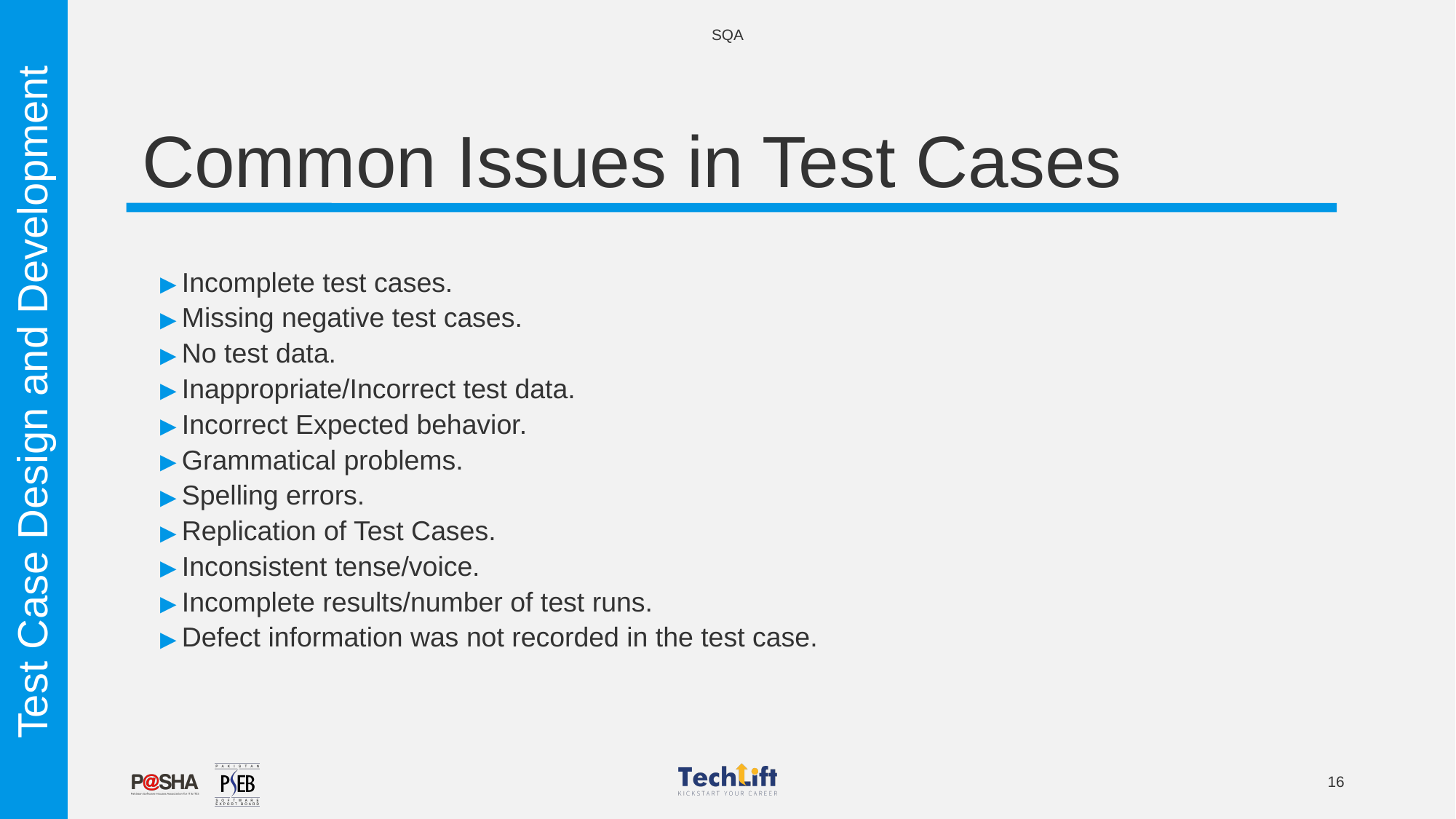

SQA
# Common Issues in Test Cases

Incomplete test cases.
Missing negative test cases.
No test data.
Inappropriate/Incorrect test data.
Incorrect Expected behavior.
Grammatical problems.
Spelling errors.
Replication of Test Cases.
Inconsistent tense/voice.
Incomplete results/number of test runs.
Defect information was not recorded in the test case.
Test Case Design and Development
16